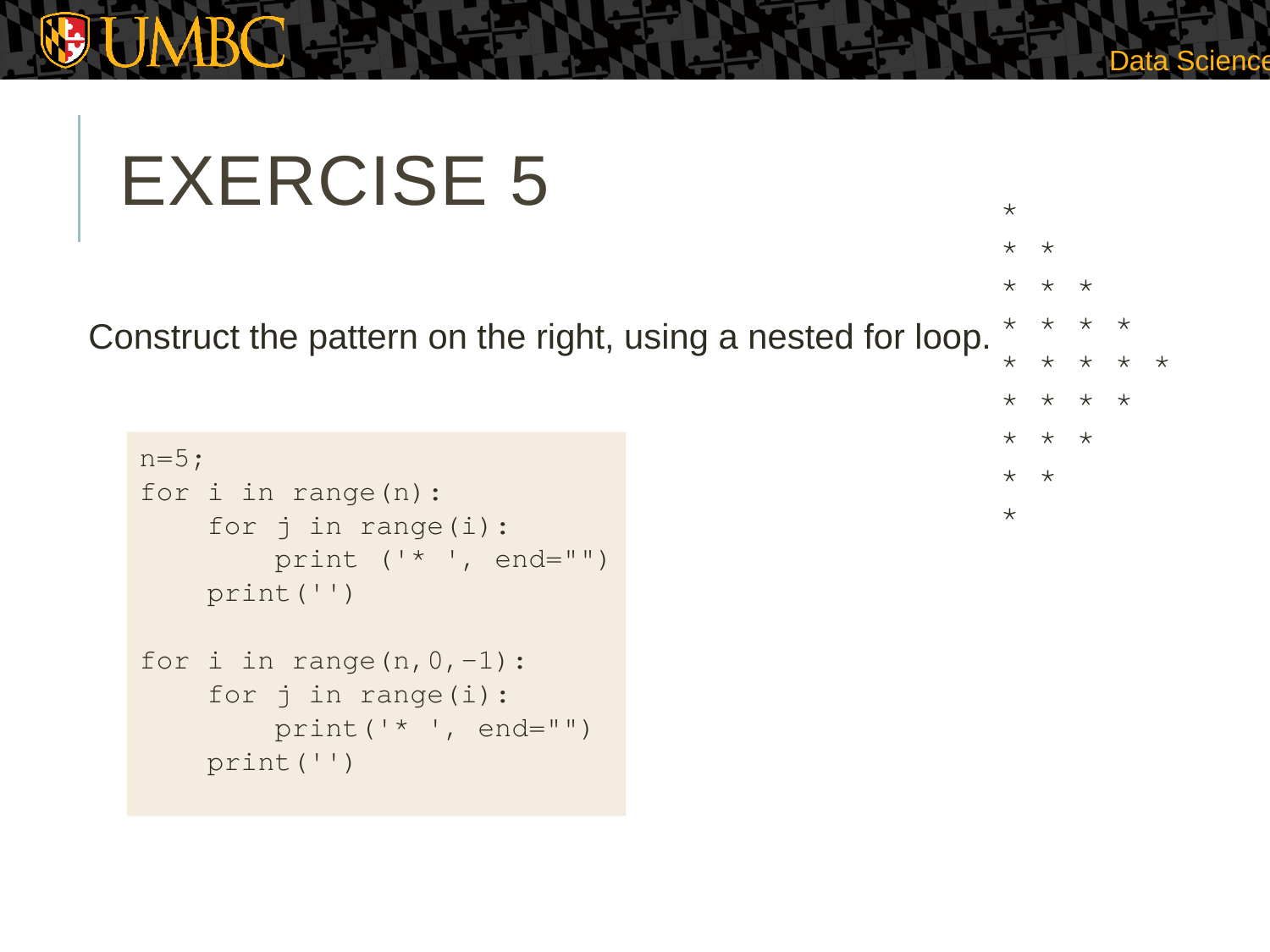

# EXERCISE 5
*
* *
* * *
* * * *
* * * * *
* * * *
* * *
* *
*
Construct the pattern on the right, using a nested for loop.
n=5;
for i in range(n):
    for j in range(i):
        print ('* ', end="")
    print('')

for i in range(n,0,-1):
    for j in range(i):
        print('* ', end="")
    print('')